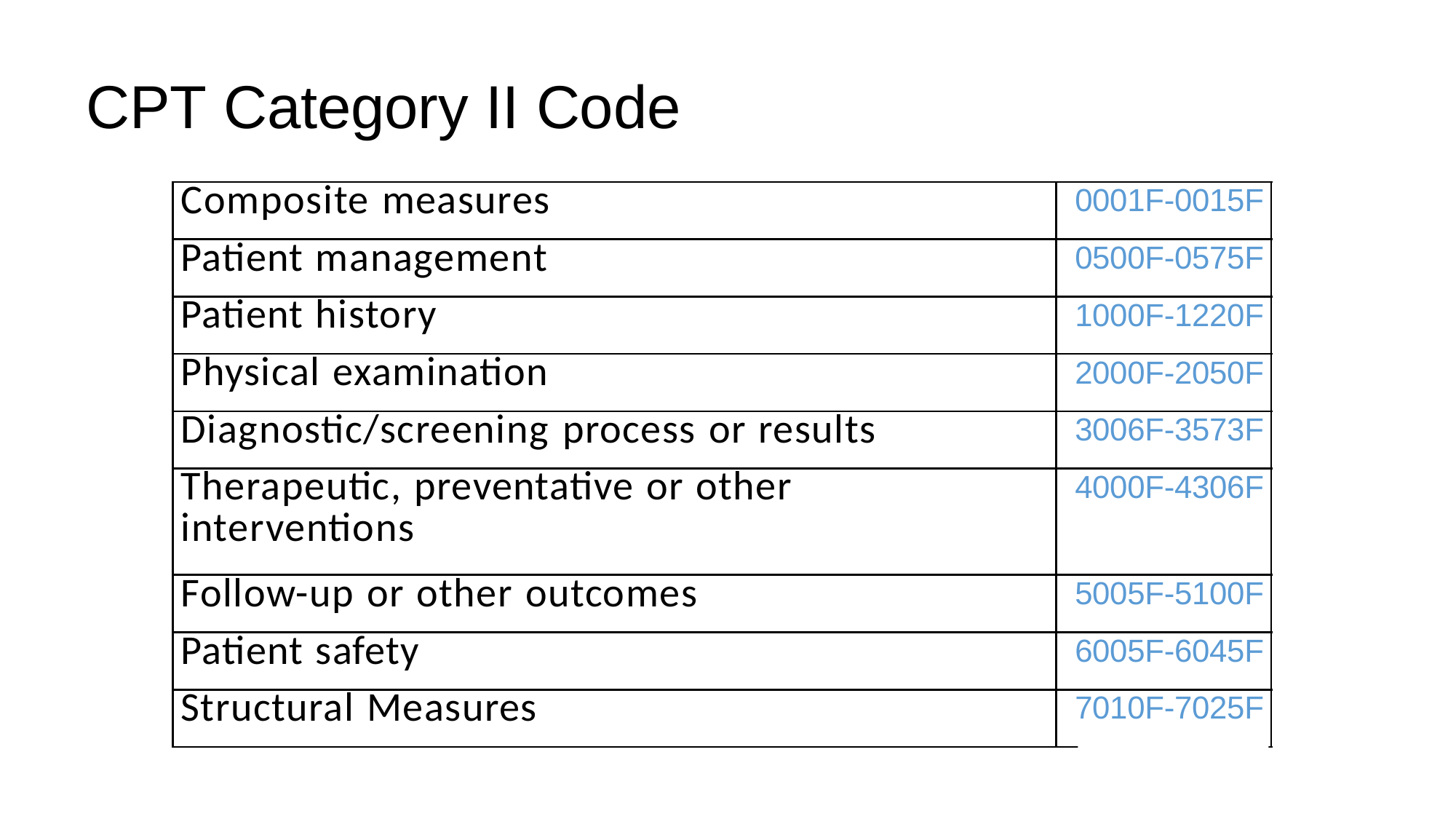

# CPT Category II Code
| Composite measures | 0001F-0015F |
| --- | --- |
| Patient management | 0500F-0575F |
| Patient history | 1000F-1220F |
| Physical examination | 2000F-2050F |
| Diagnostic/screening process or results | 3006F-3573F |
| Therapeutic, preventative or other interventions | 4000F-4306F |
| Follow-up or other outcomes | 5005F-5100F |
| Patient safety | 6005F-6045F |
| Structural Measures | 7010F-7025F |